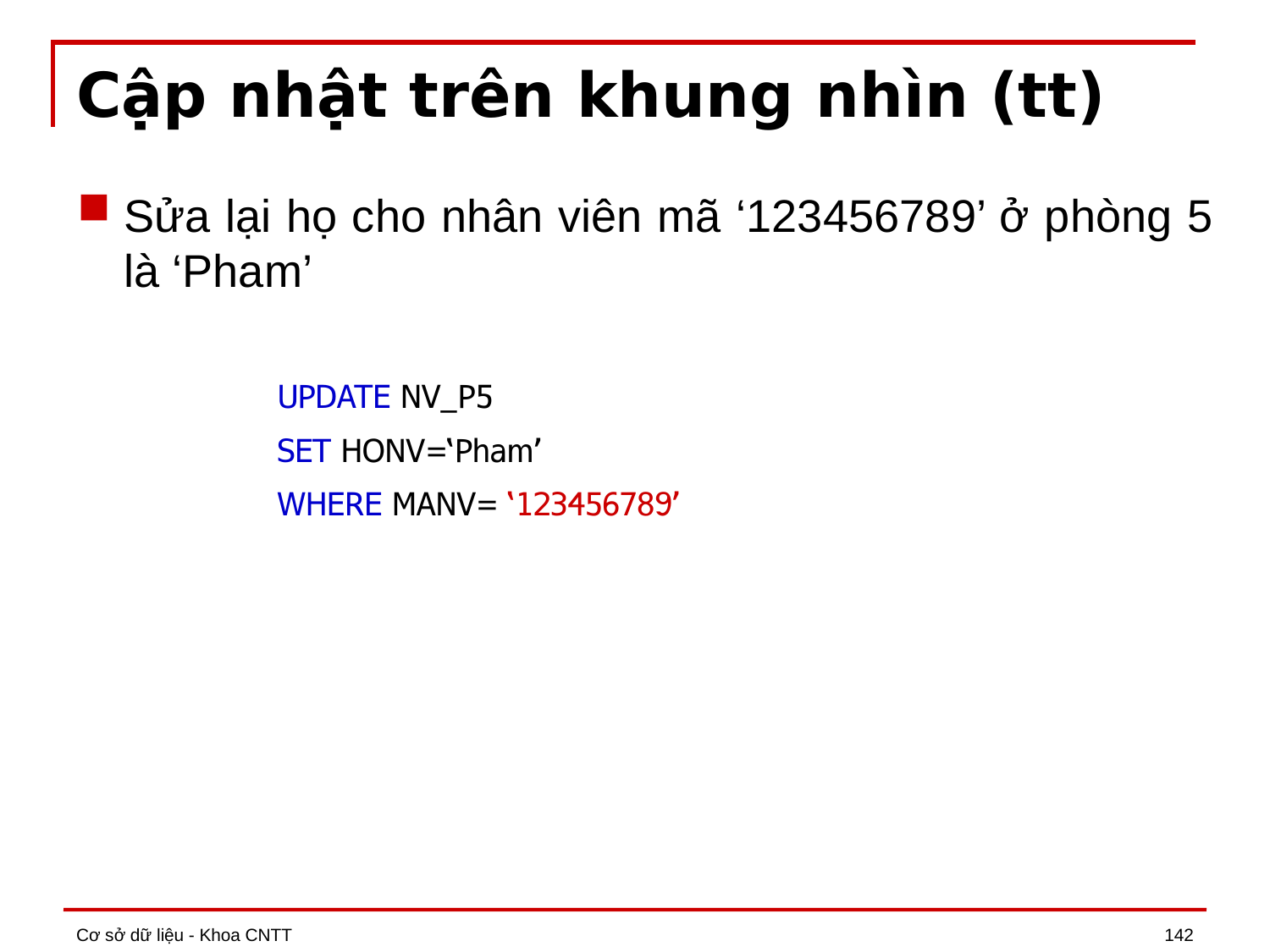

# Cập nhật trên khung nhìn (tt)
Sửa lại họ cho nhân viên mã ‘123456789’ ở phòng 5 là ‘Pham’
UPDATE NV_P5
SET HONV=‘Pham’
WHERE MANV= ‘123456789’
Cơ sở dữ liệu - Khoa CNTT
142